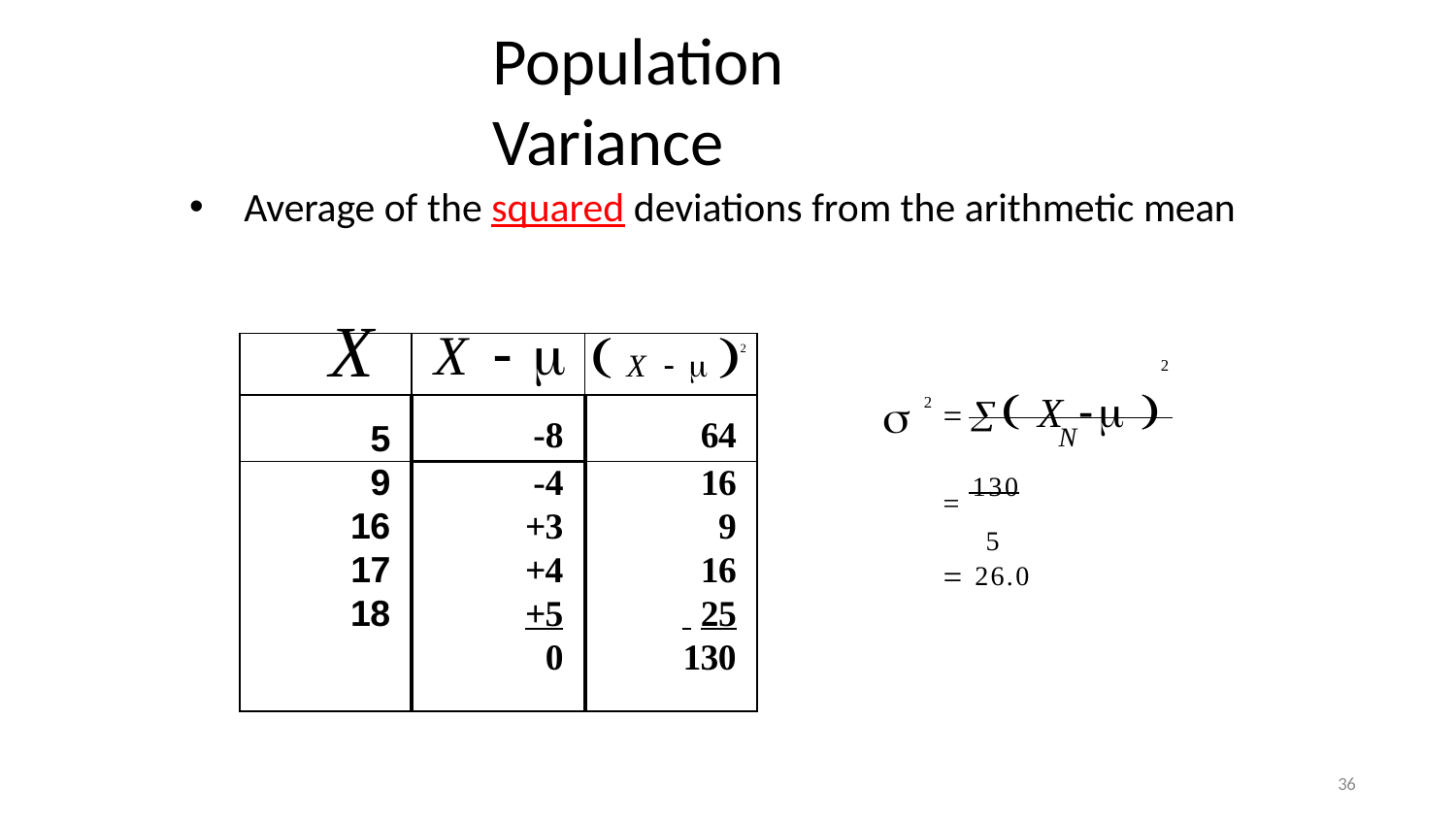

# Population Variance
Average of the squared deviations from the arithmetic mean
| X | X − μ | ( X − μ )2 |
| --- | --- | --- |
| 5 | -8 | 64 |
| 9 | -4 | 16 |
| 16 | +3 | 9 |
| 17 | +4 | 16 |
| 18 | +5 | 25 |
|  | 0 | 130 |
∑( X −μ )
2
σ
2
=
N

= 130
5
= 26.0

36